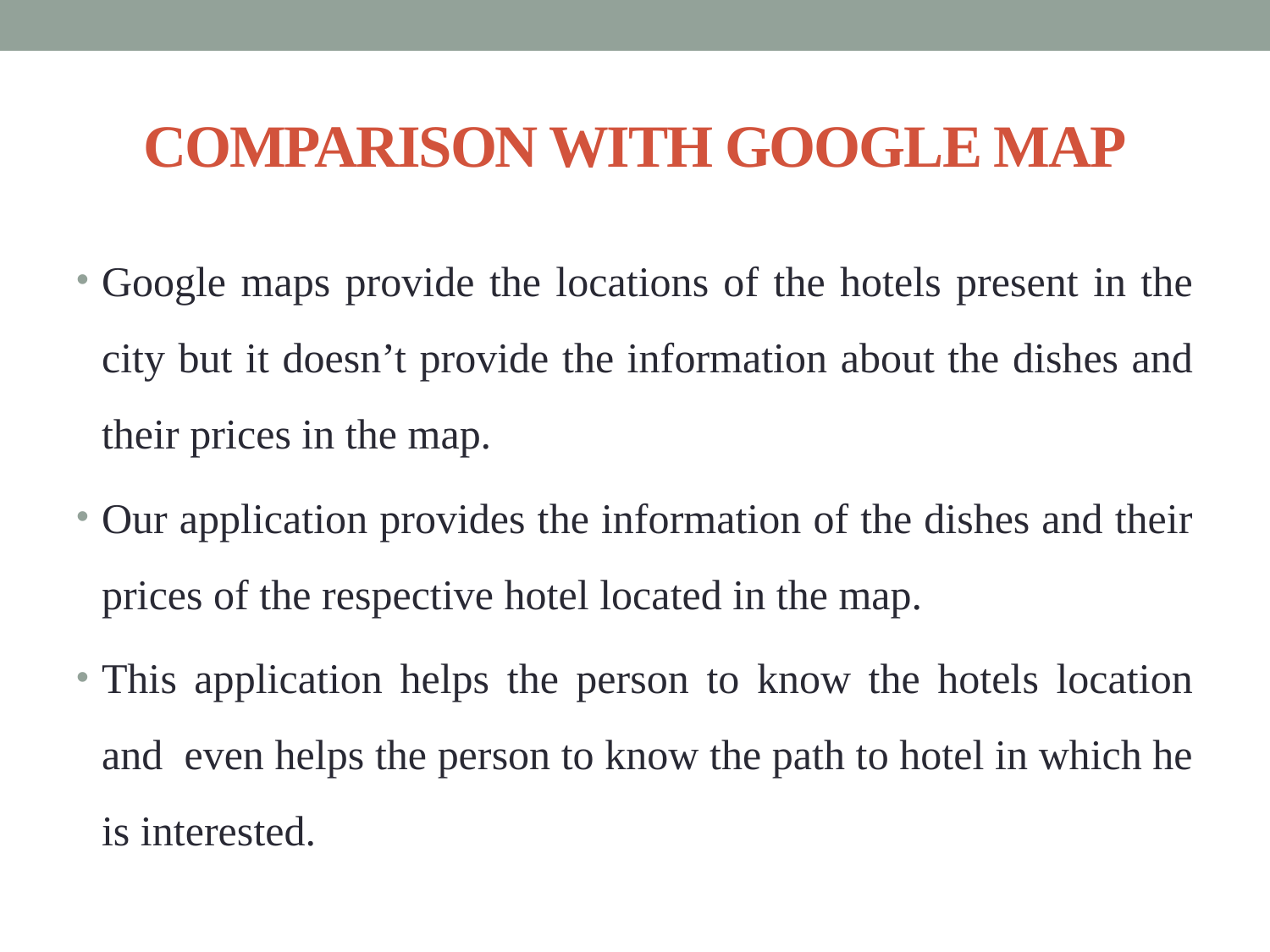

# COMPARISON WITH GOOGLE MAP
Google maps provide the locations of the hotels present in the city but it doesn’t provide the information about the dishes and their prices in the map.
Our application provides the information of the dishes and their prices of the respective hotel located in the map.
This application helps the person to know the hotels location and  even helps the person to know the path to hotel in which he is interested.